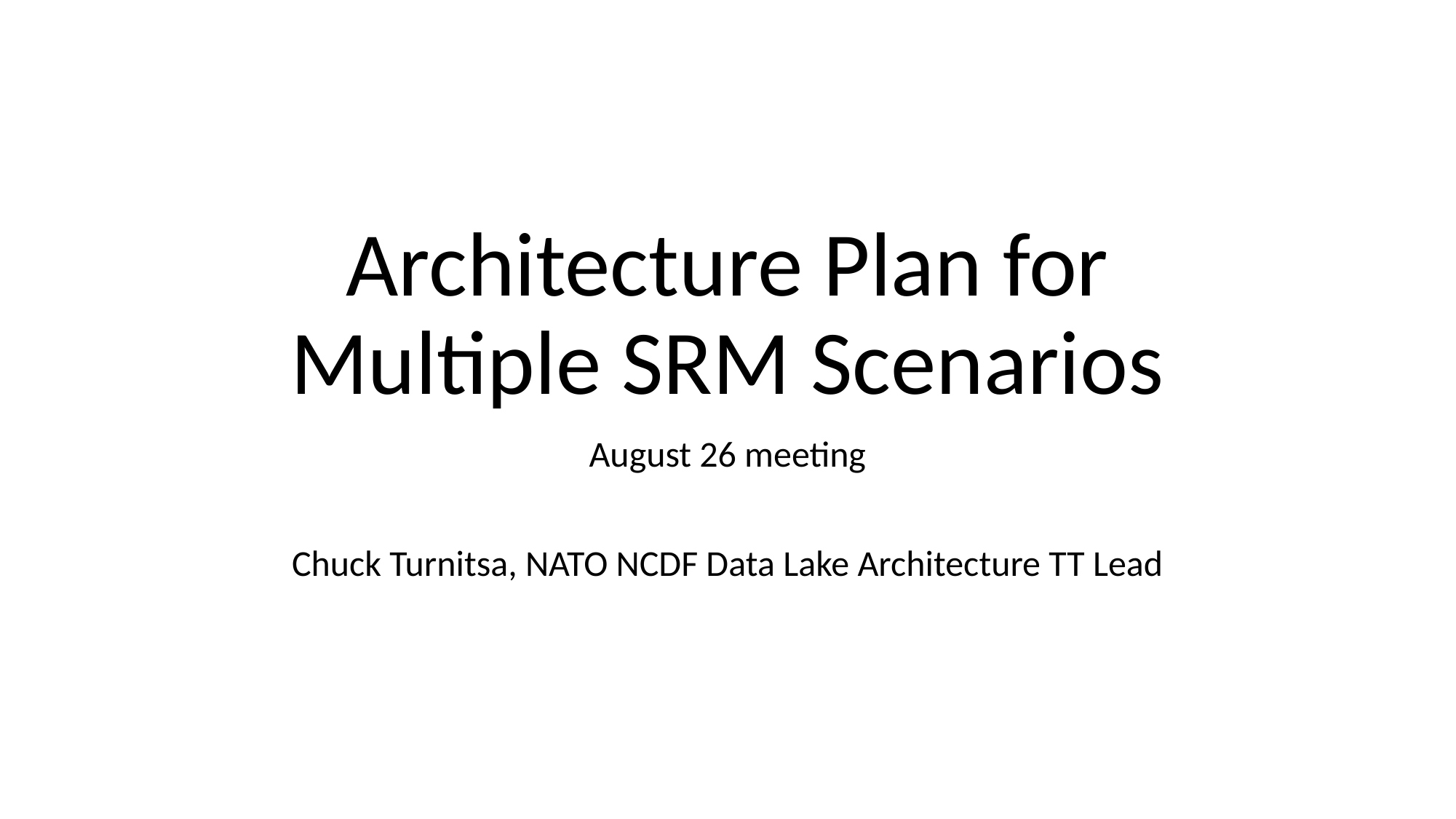

# Architecture Plan for Multiple SRM Scenarios
August 26 meeting

Chuck Turnitsa, NATO NCDF Data Lake Architecture TT Lead